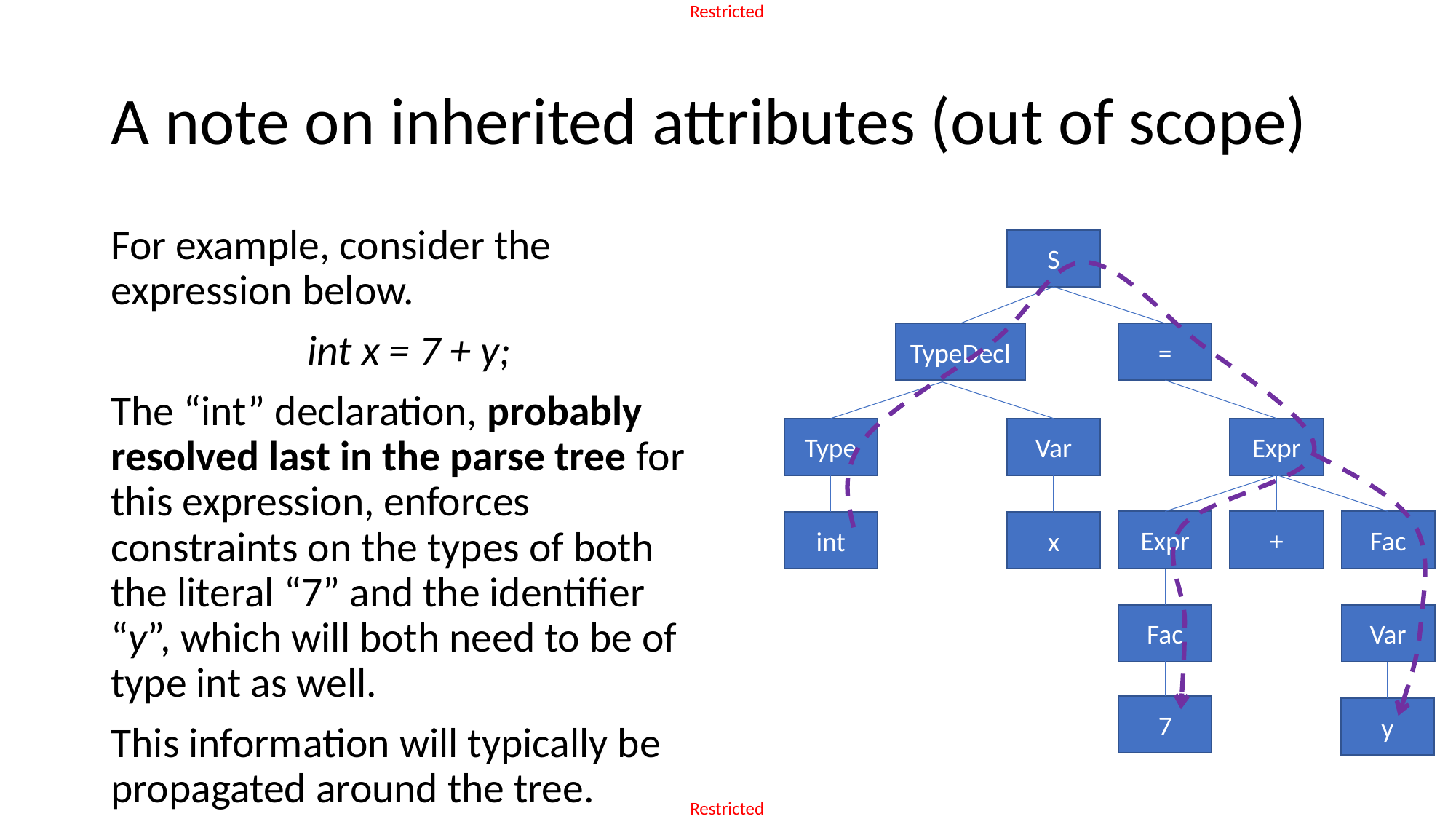

# A note on inherited attributes (out of scope)
For example, consider the expression below.
int x = 7 + y;
The “int” declaration, probably resolved last in the parse tree for this expression, enforces constraints on the types of both the literal “7” and the identifier “y”, which will both need to be of type int as well.
This information will typically be propagated around the tree.
S

TypeDecl
=
Type
Var
Expr

Expr
+
Fac
int
x
Fac
Var
7
y